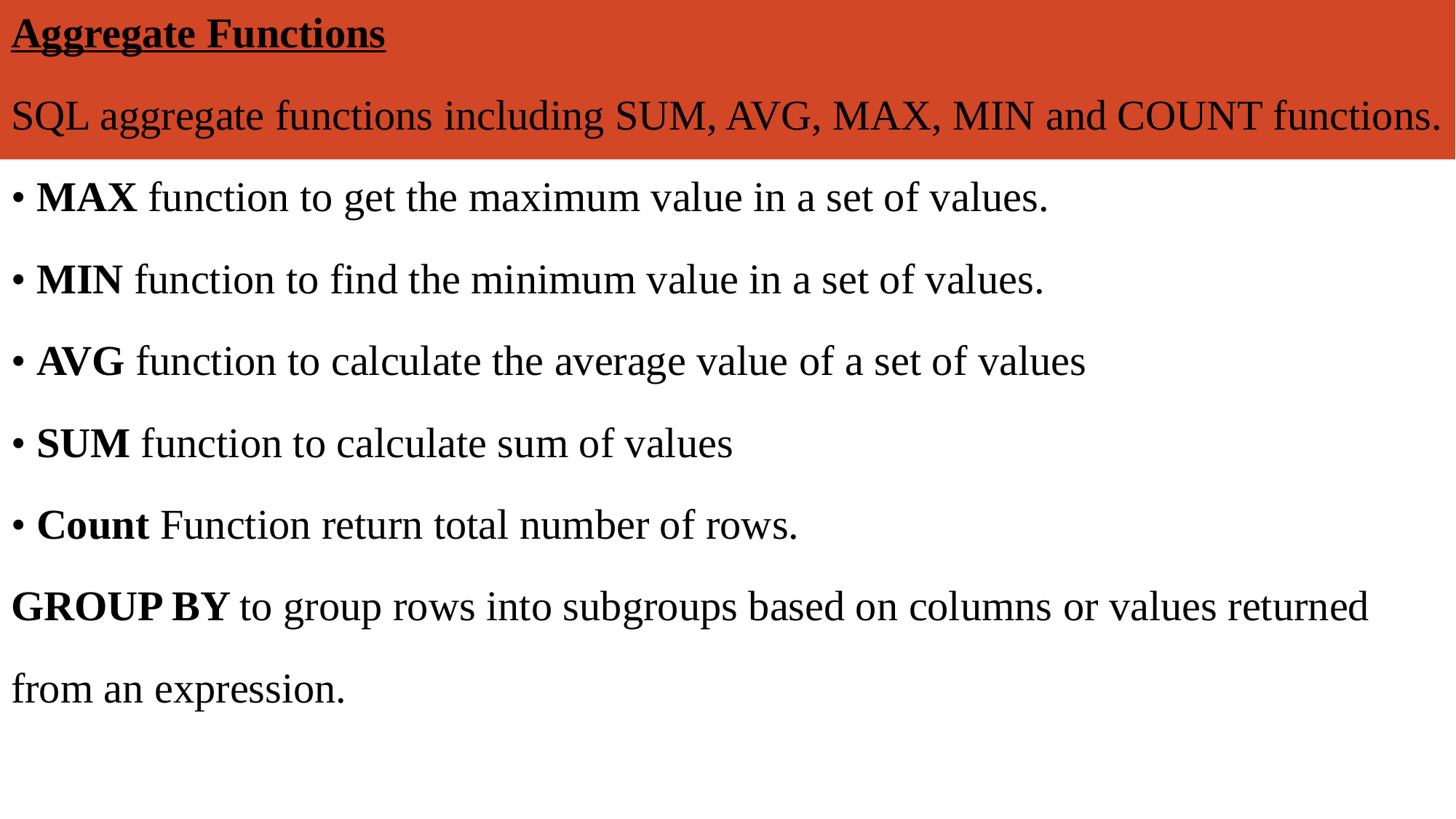

Aggregate Functions
SQL aggregate functions including SUM, AVG, MAX, MIN and COUNT functions.
• MAX function to get the maximum value in a set of values.
• MIN function to find the minimum value in a set of values.
• AVG function to calculate the average value of a set of values
• SUM function to calculate sum of values
• Count Function return total number of rows.
GROUP BY to group rows into subgroups based on columns or values returned
from an expression.